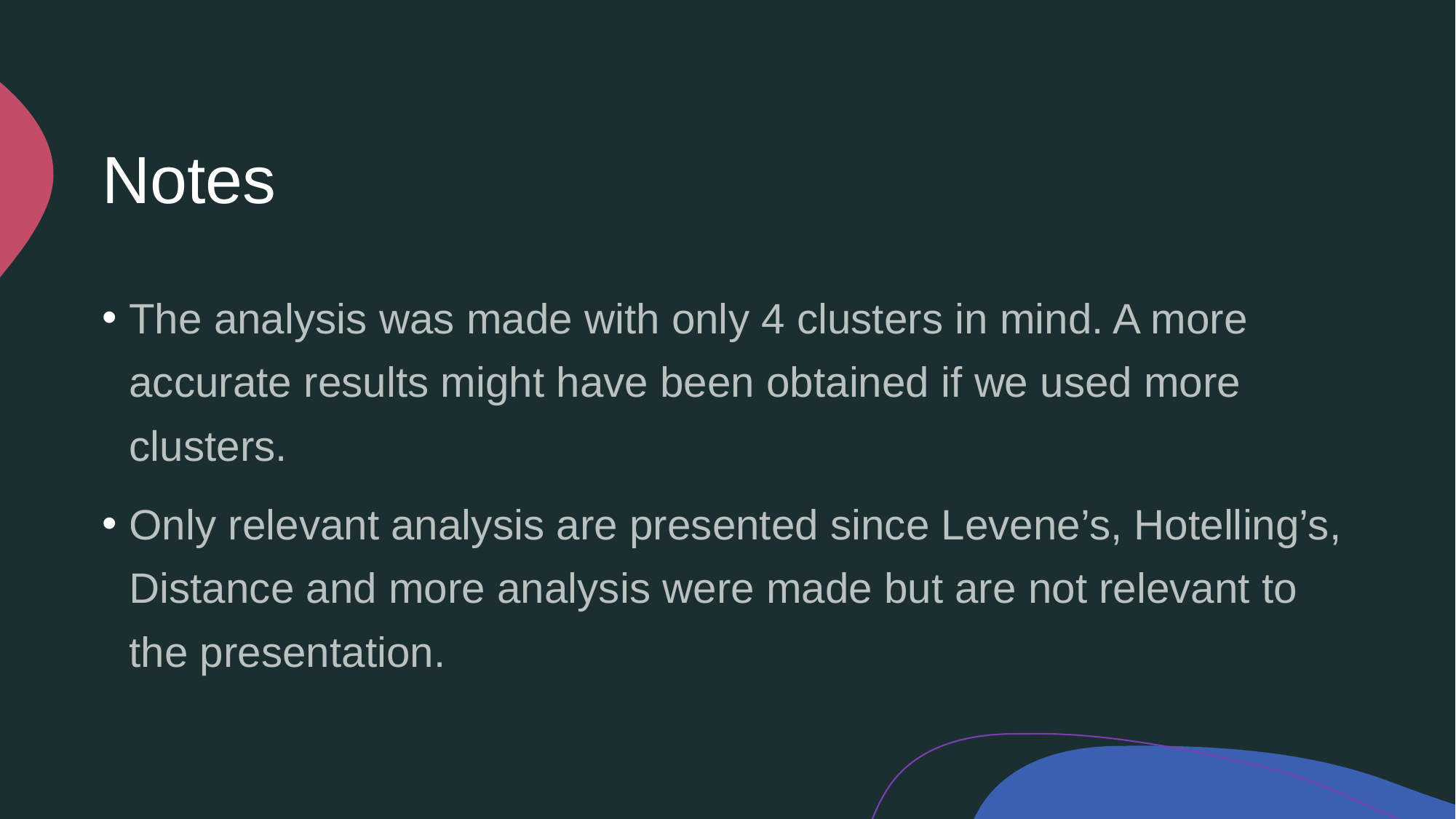

# Notes
The analysis was made with only 4 clusters in mind. A more accurate results might have been obtained if we used more clusters.
Only relevant analysis are presented since Levene’s, Hotelling’s, Distance and more analysis were made but are not relevant to the presentation.